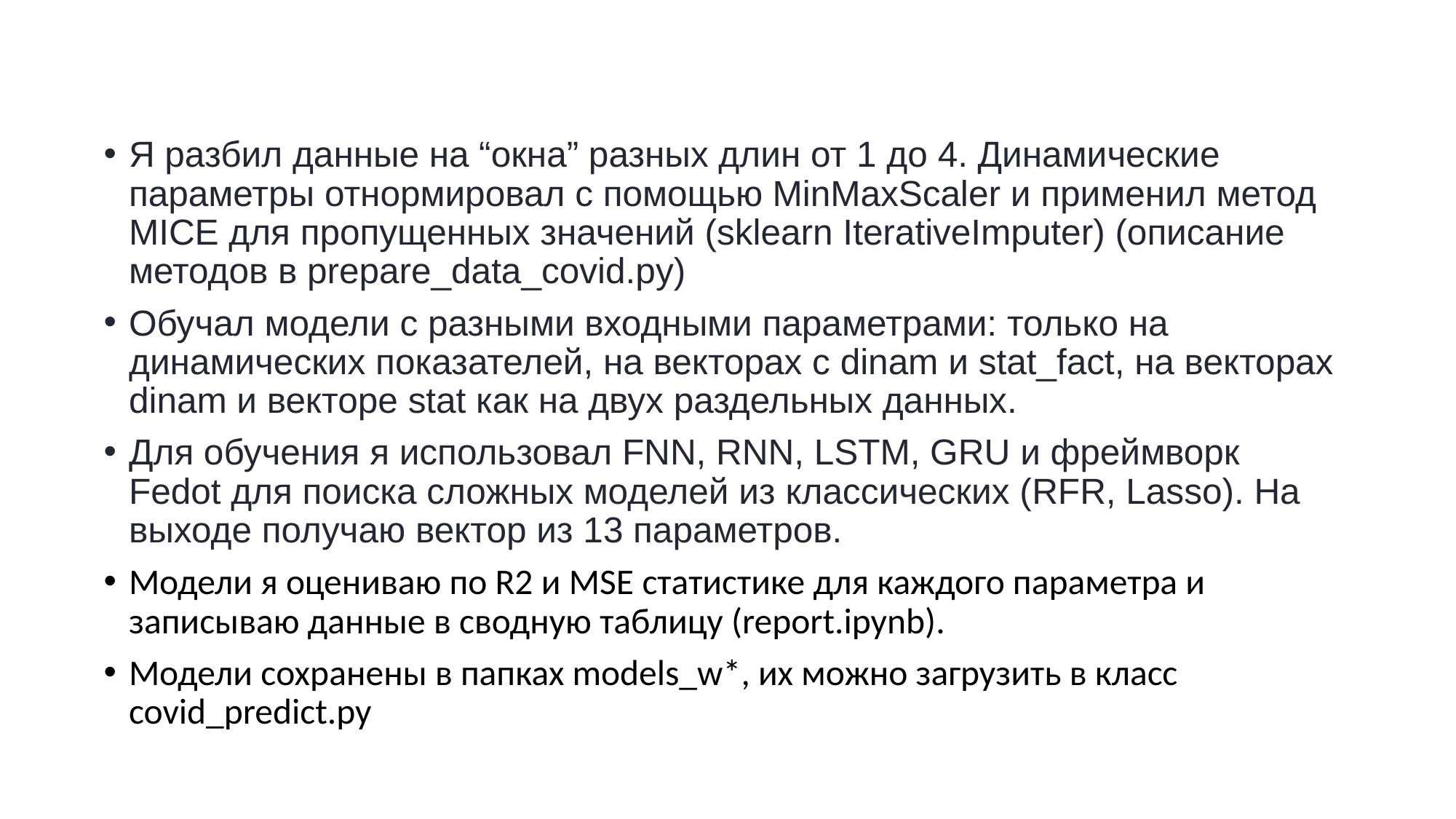

Я разбил данные на “окна” разных длин от 1 до 4. Динамические параметры отнормировал с помощью MinMaxScaler и применил метод MICE для пропущенных значений (sklearn IterativeImputer) (описание методов в prepare_data_covid.py)
Обучал модели с разными входными параметрами: только на динамических показателей, на векторах с dinam и stat_fact, на векторах dinam и векторе stat как на двух раздельных данных.
Для обучения я использовал FNN, RNN, LSTM, GRU и фреймворк Fedot для поиска сложных моделей из классических (RFR, Lasso). На выходе получаю вектор из 13 параметров.
Модели я оцениваю по R2 и MSE статистике для каждого параметра и записываю данные в сводную таблицу (report.ipynb).
Модели сохранены в папках models_w*, их можно загрузить в класс covid_predict.py